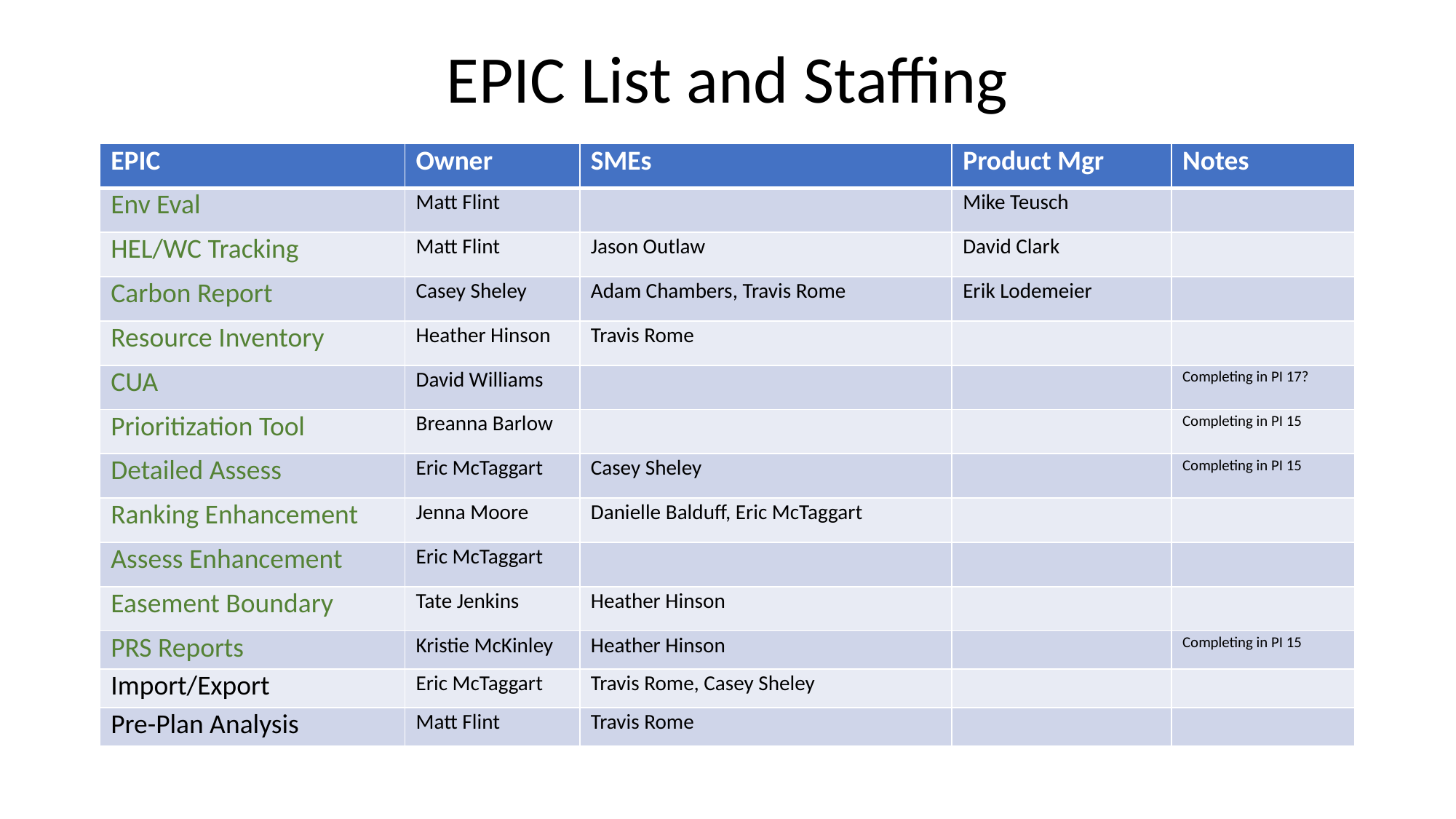

# EPIC List and Staffing
| EPIC | Owner | SMEs | Product Mgr | Notes |
| --- | --- | --- | --- | --- |
| Env Eval | Matt Flint |  | Mike Teusch |  |
| HEL/WC Tracking | Matt Flint | Jason Outlaw | David Clark |  |
| Carbon Report | Casey Sheley | Adam Chambers, Travis Rome | Erik Lodemeier |  |
| Resource Inventory | Heather Hinson | Travis Rome |  |  |
| CUA | David Williams |  |  | Completing in PI 17? |
| Prioritization Tool | Breanna Barlow |  |  | Completing in PI 15 |
| Detailed Assess | Eric McTaggart | Casey Sheley |  | Completing in PI 15 |
| Ranking Enhancement | Jenna Moore | Danielle Balduff, Eric McTaggart |  |  |
| Assess Enhancement | Eric McTaggart |  |  |  |
| Easement Boundary | Tate Jenkins | Heather Hinson |  |  |
| PRS Reports | Kristie McKinley | Heather Hinson |  | Completing in PI 15 |
| Import/Export | Eric McTaggart | Travis Rome, Casey Sheley |  |  |
| Pre-Plan Analysis | Matt Flint | Travis Rome |  |  |